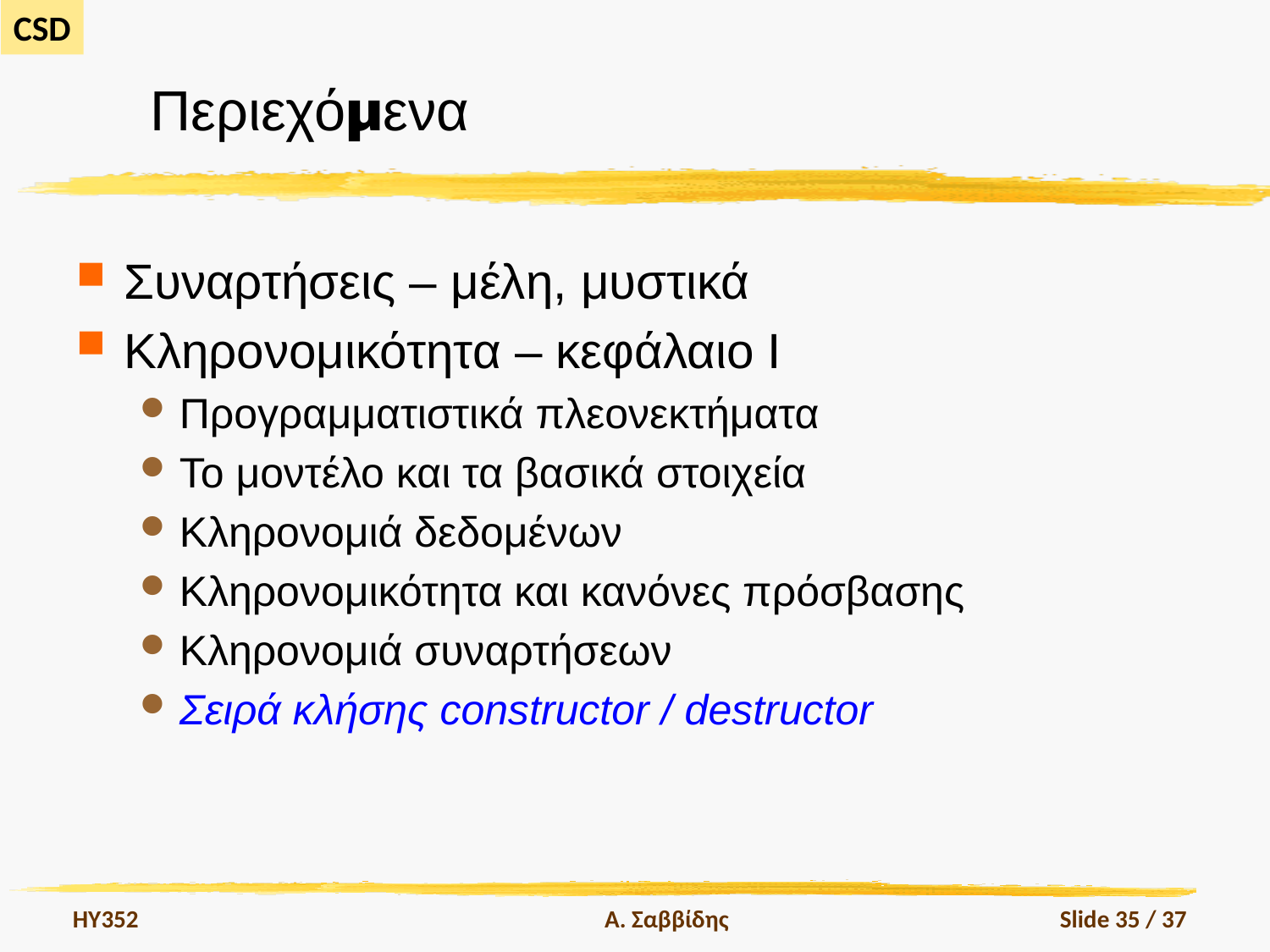

# Περιεχόμενα
Συναρτήσεις – μέλη, μυστικά
Κληρονομικότητα – κεφάλαιο Ι
Προγραμματιστικά πλεονεκτήματα
Το μοντέλο και τα βασικά στοιχεία
Κληρονομιά δεδομένων
Κληρονομικότητα και κανόνες πρόσβασης
Κληρονομιά συναρτήσεων
Σειρά κλήσης constructor / destructor
HY352
Α. Σαββίδης
Slide 35 / 37